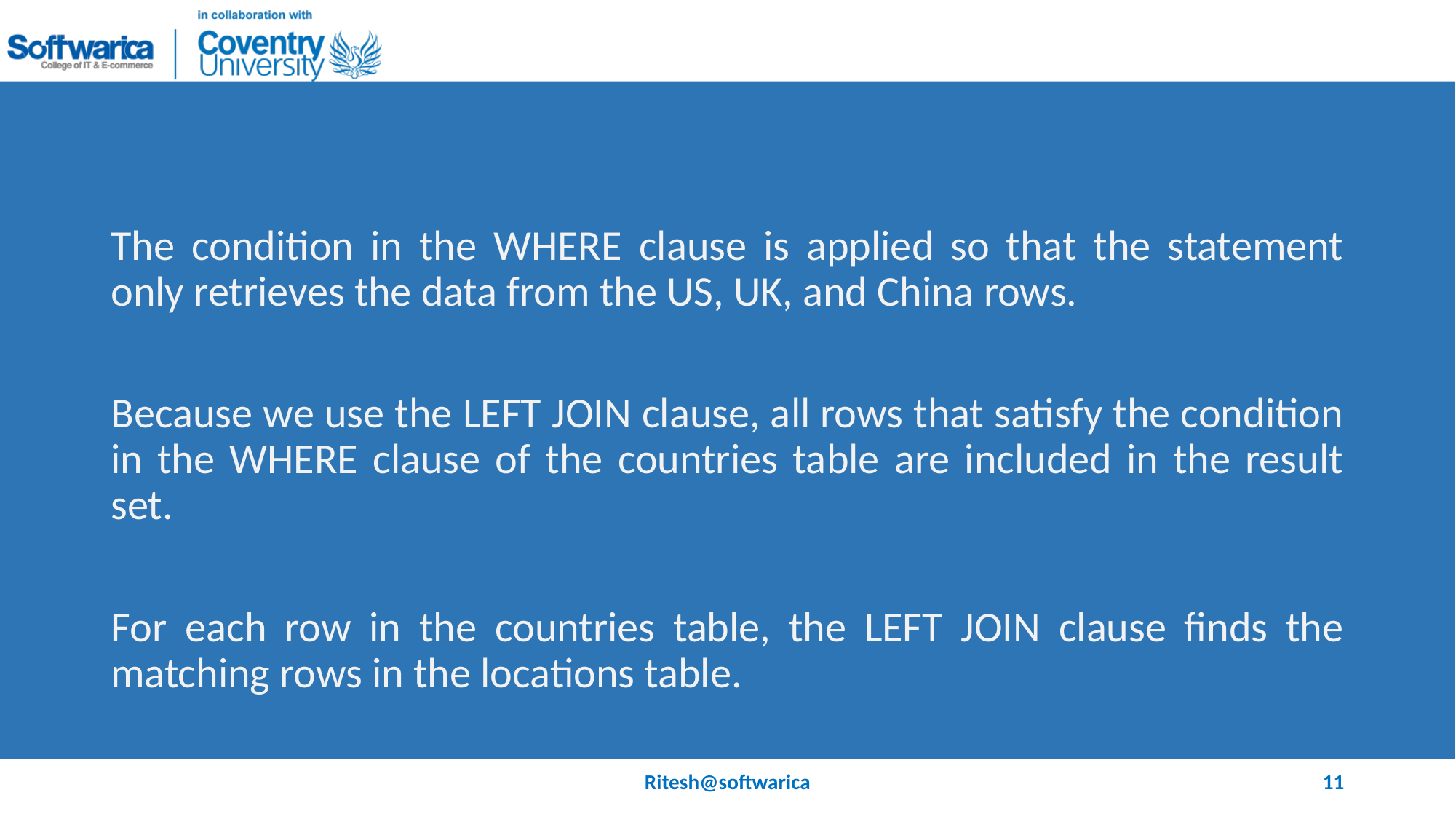

#
The condition in the WHERE clause is applied so that the statement only retrieves the data from the US, UK, and China rows.

Because we use the LEFT JOIN clause, all rows that satisfy the condition in the WHERE clause of the countries table are included in the result set.

For each row in the countries table, the LEFT JOIN clause finds the matching rows in the locations table.
Ritesh@softwarica
11